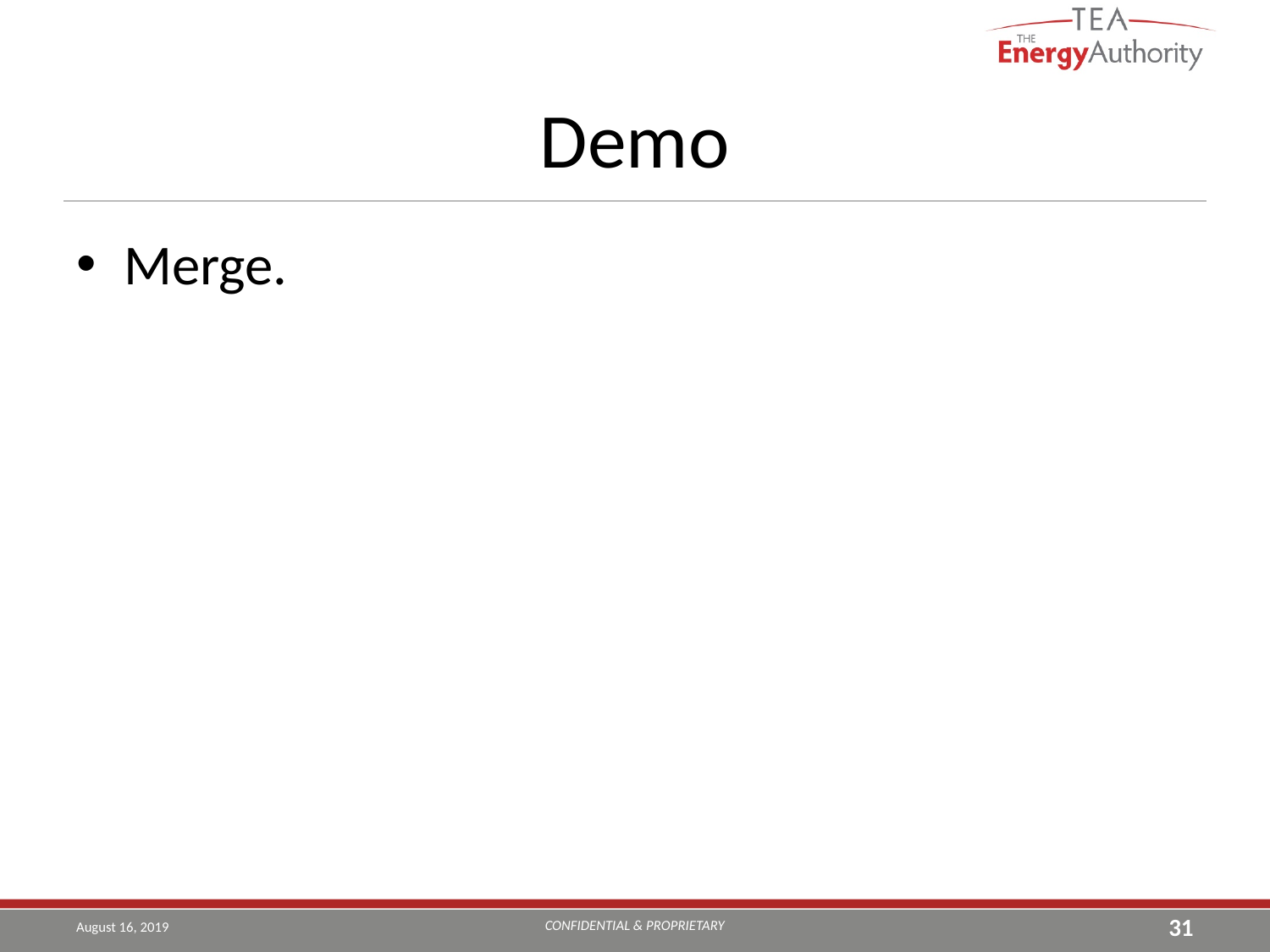

# Demo
Merge.
CONFIDENTIAL & PROPRIETARY
August 16, 2019
31